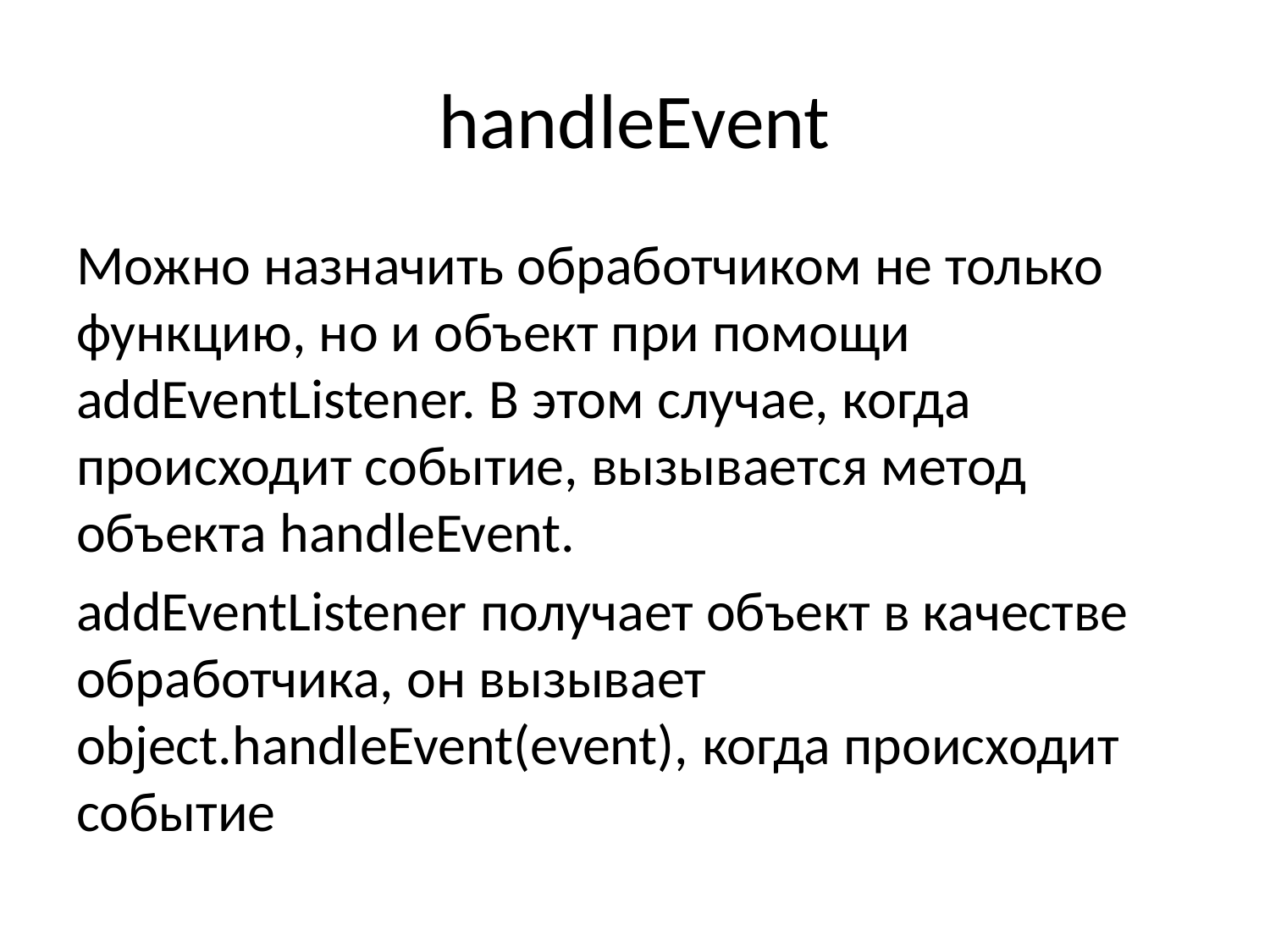

# handleEvent
Можно назначить обработчиком не только функцию, но и объект при помощи addEventListener. В этом случае, когда происходит событие, вызывается метод объекта handleEvent.
addEventListener получает объект в качестве обработчика, он вызывает object.handleEvent(event), когда происходит событие